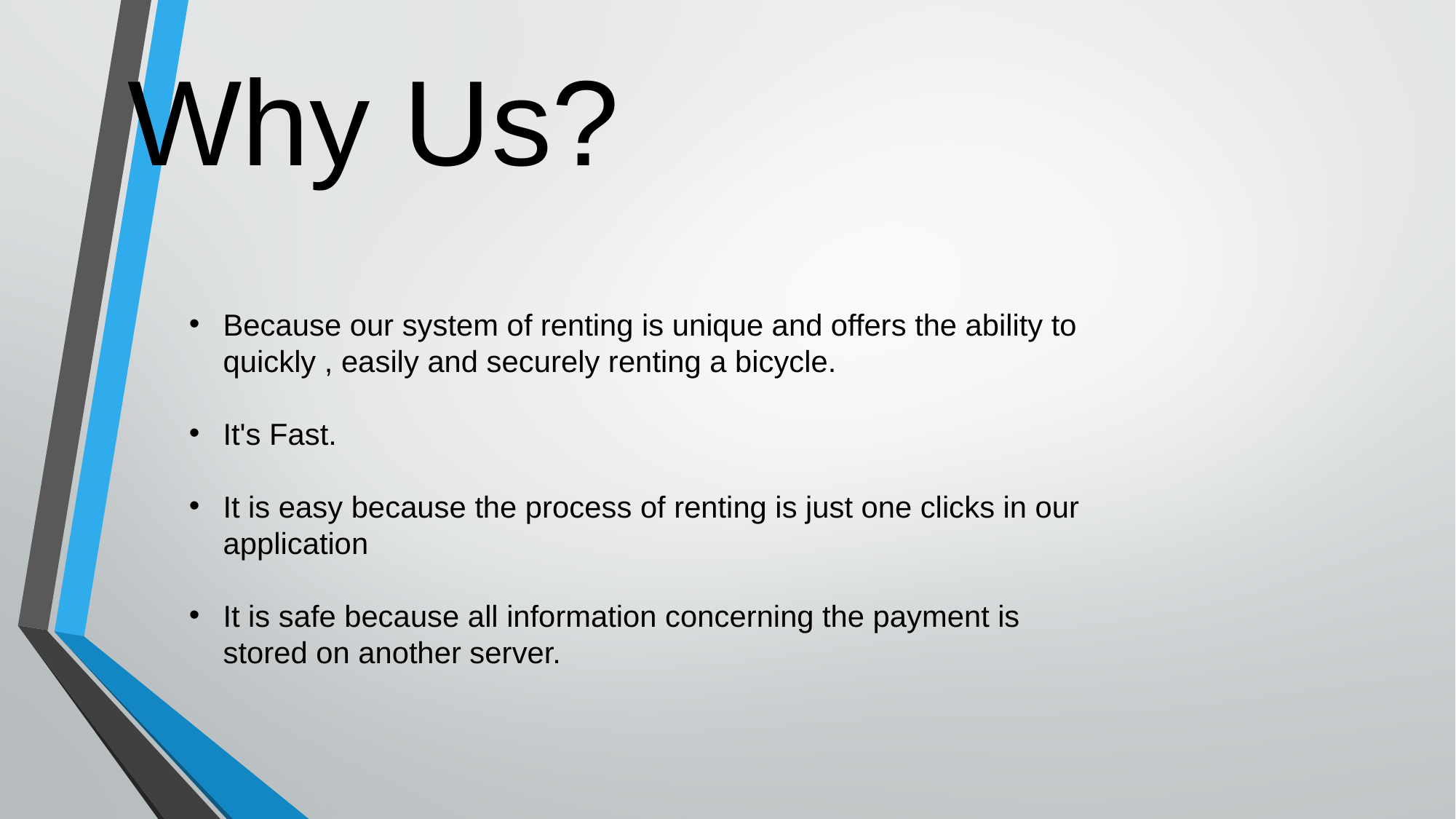

# Why Us?
Because our system of renting is unique and offers the ability to quickly , easily and securely renting a bicycle.

It's Fast.

It is easy because the process of renting is just one clicks in our application

It is safe because all information concerning the payment is stored on another server.